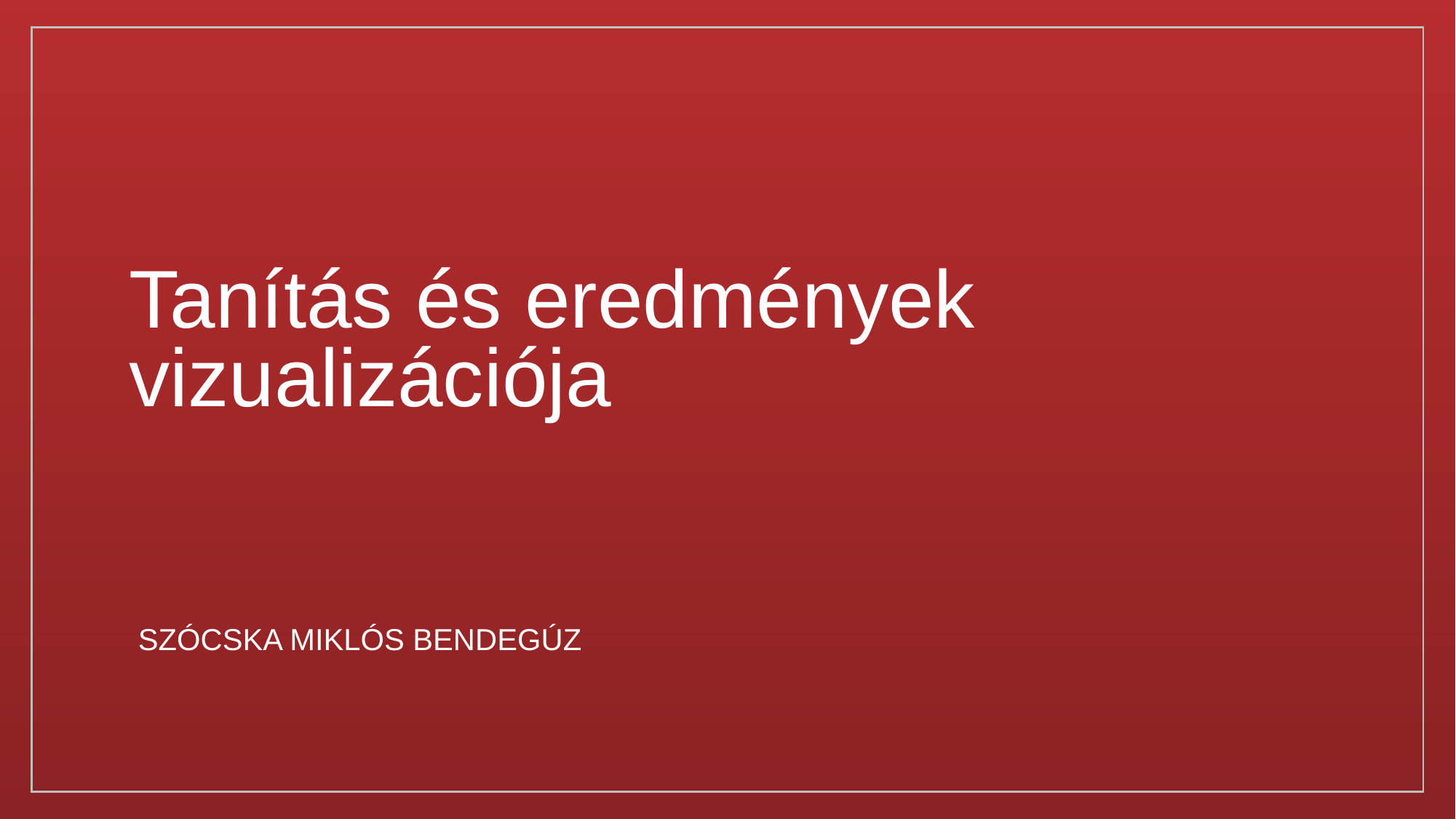

# Tanítás és eredmények vizualizációja
Szócska Miklós bendegúz